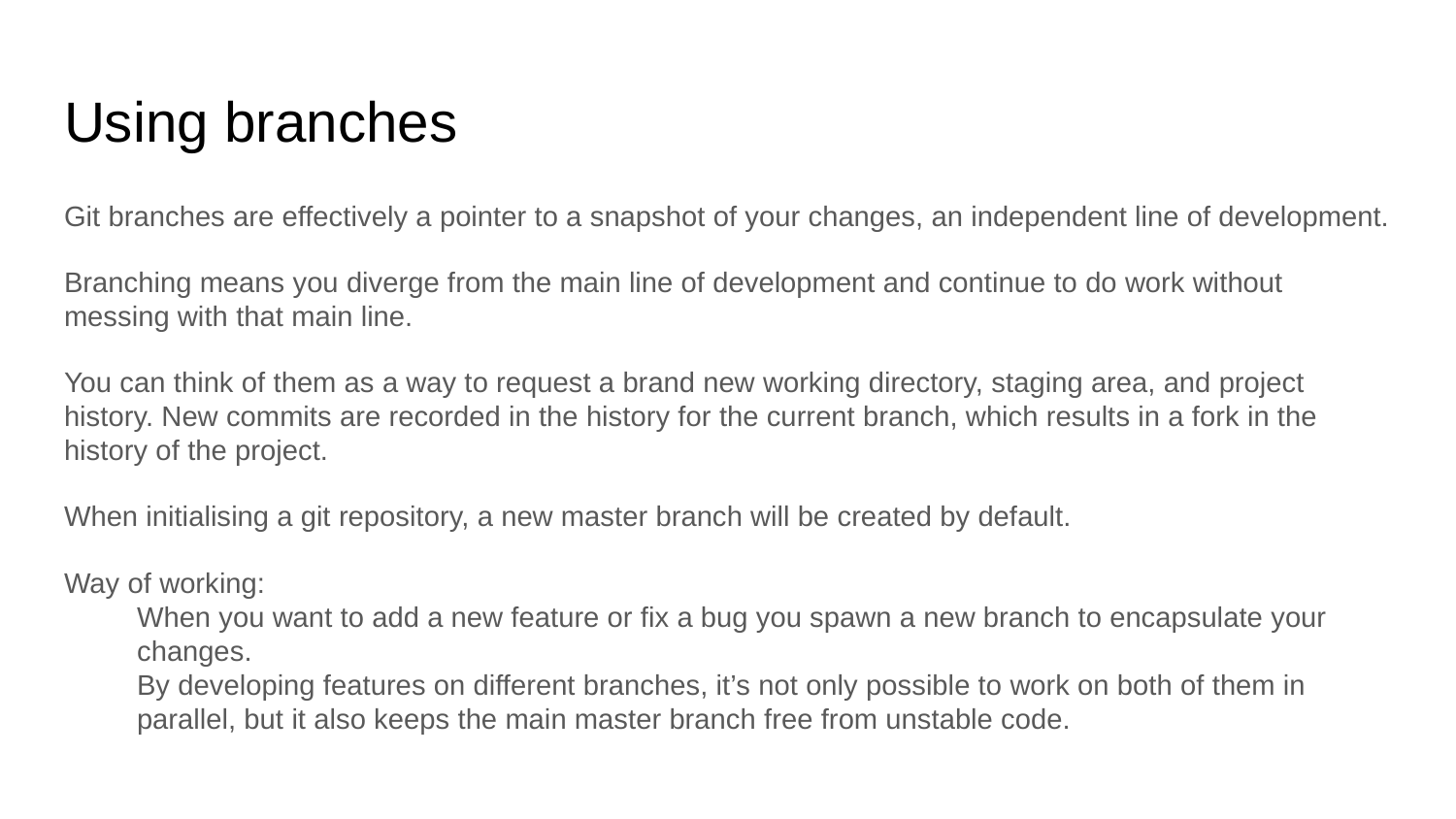

# Using branches
Git branches are effectively a pointer to a snapshot of your changes, an independent line of development.
Branching means you diverge from the main line of development and continue to do work without messing with that main line.
You can think of them as a way to request a brand new working directory, staging area, and project history. New commits are recorded in the history for the current branch, which results in a fork in the history of the project.
When initialising a git repository, a new master branch will be created by default.
Way of working:
When you want to add a new feature or fix a bug you spawn a new branch to encapsulate your changes.
By developing features on different branches, it’s not only possible to work on both of them in parallel, but it also keeps the main master branch free from unstable code.